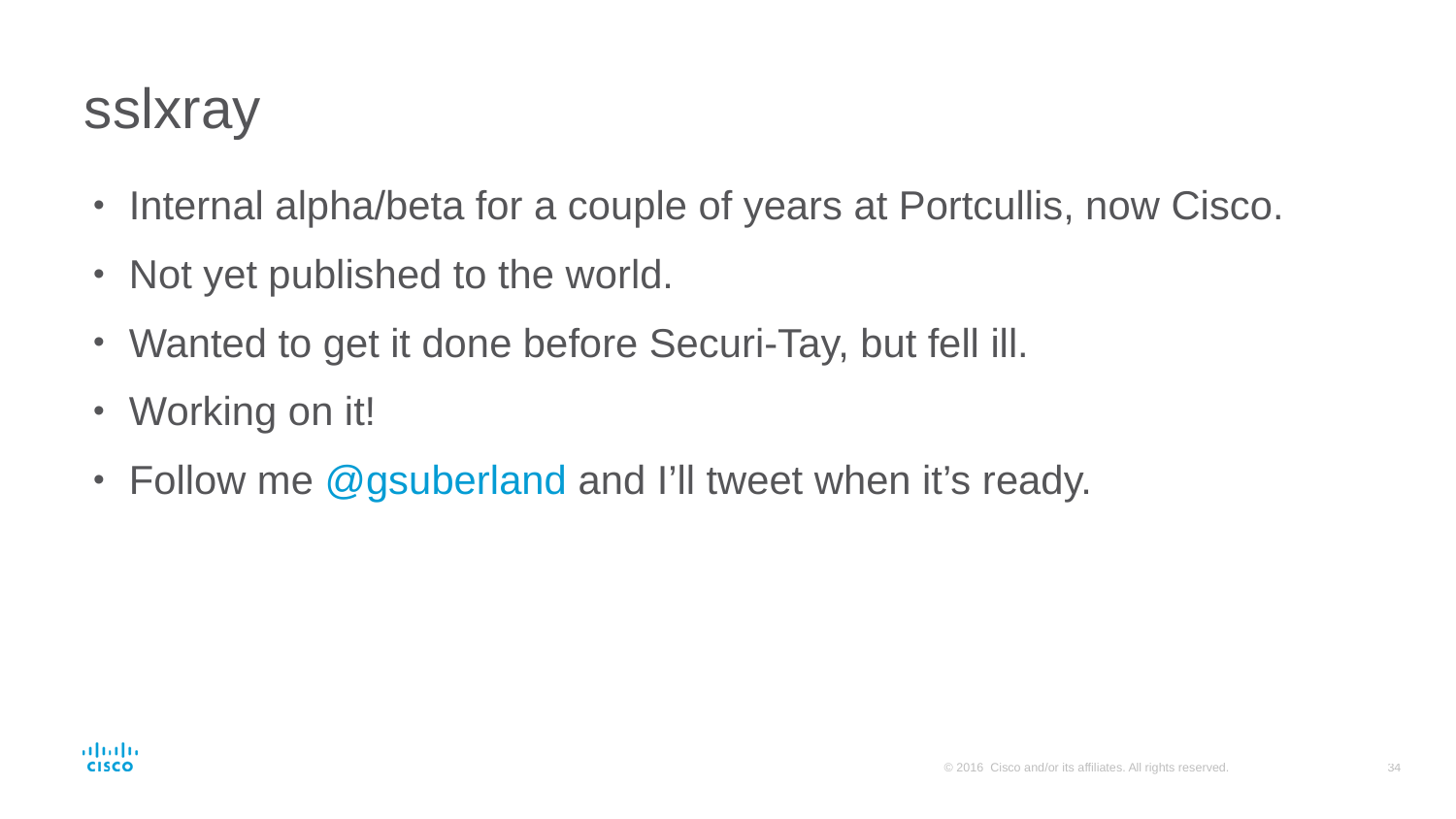

# sslxray
Internal alpha/beta for a couple of years at Portcullis, now Cisco.
Not yet published to the world.
Wanted to get it done before Securi-Tay, but fell ill.
Working on it!
Follow me @gsuberland and I’ll tweet when it’s ready.